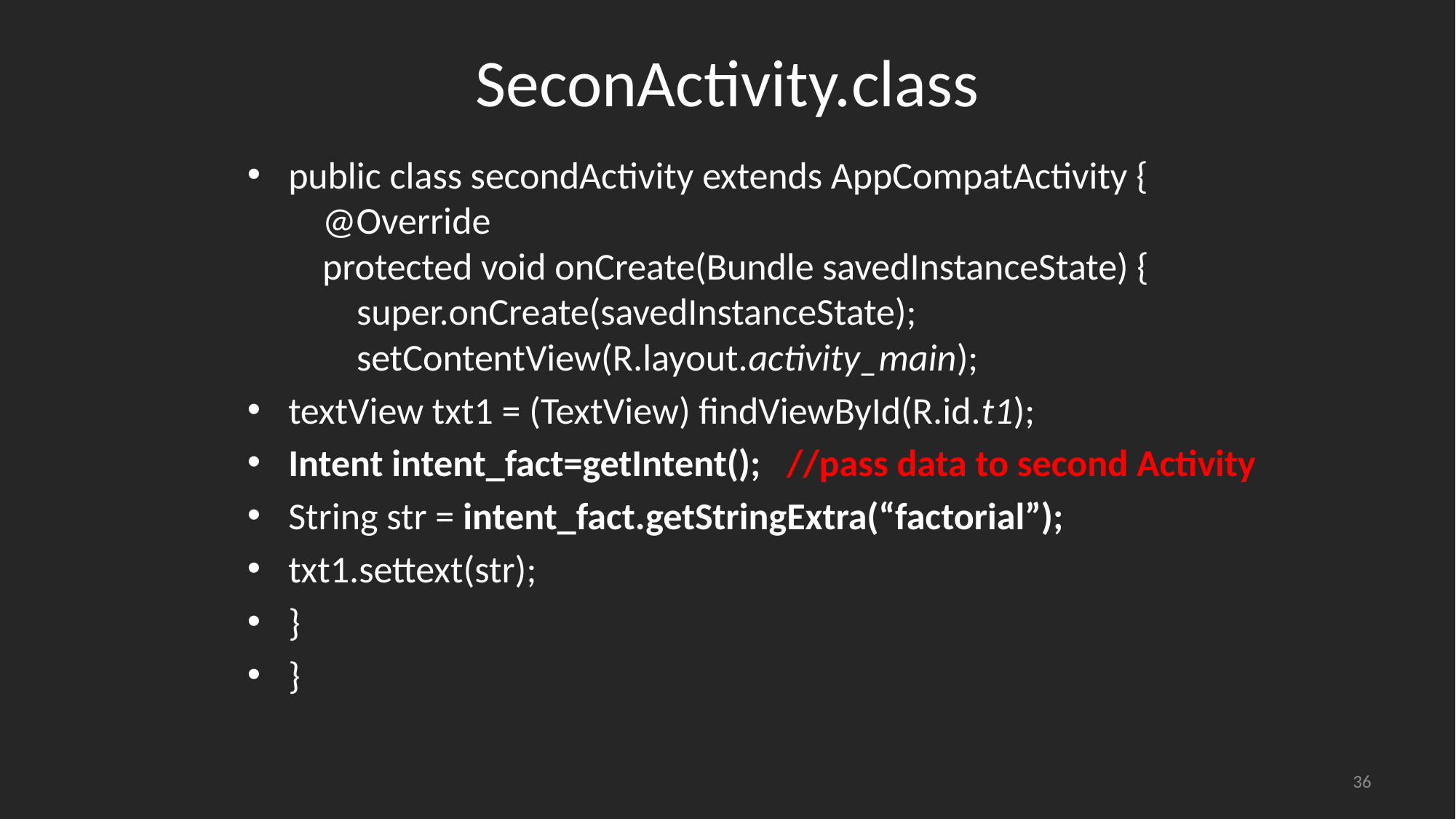

# SeconActivity.class
public class secondActivity extends AppCompatActivity {
    @Override
    protected void onCreate(Bundle savedInstanceState) {
        super.onCreate(savedInstanceState);
        setContentView(R.layout.activity_main);
textView txt1 = (TextView) findViewById(R.id.t1);
Intent intent_fact=getIntent();   //pass data to second Activity
String str = intent_fact.getStringExtra(“factorial”);
txt1.settext(str);
}
}

36